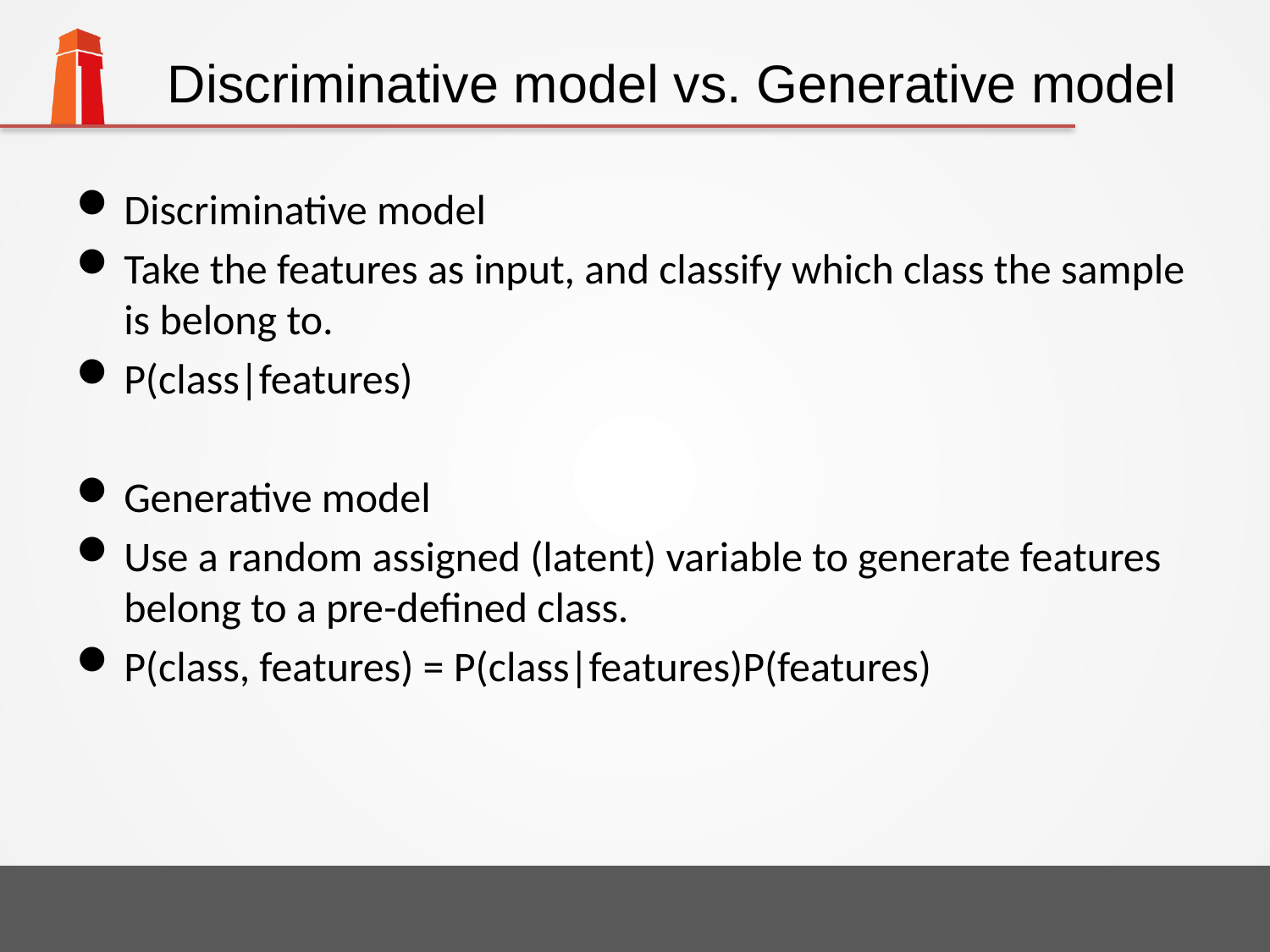

# Discriminative model vs. Generative model
Discriminative model
Take the features as input, and classify which class the sample is belong to.
P(class|features)

Generative model
Use a random assigned (latent) variable to generate features belong to a pre-defined class.
P(class, features) = P(class|features)P(features)